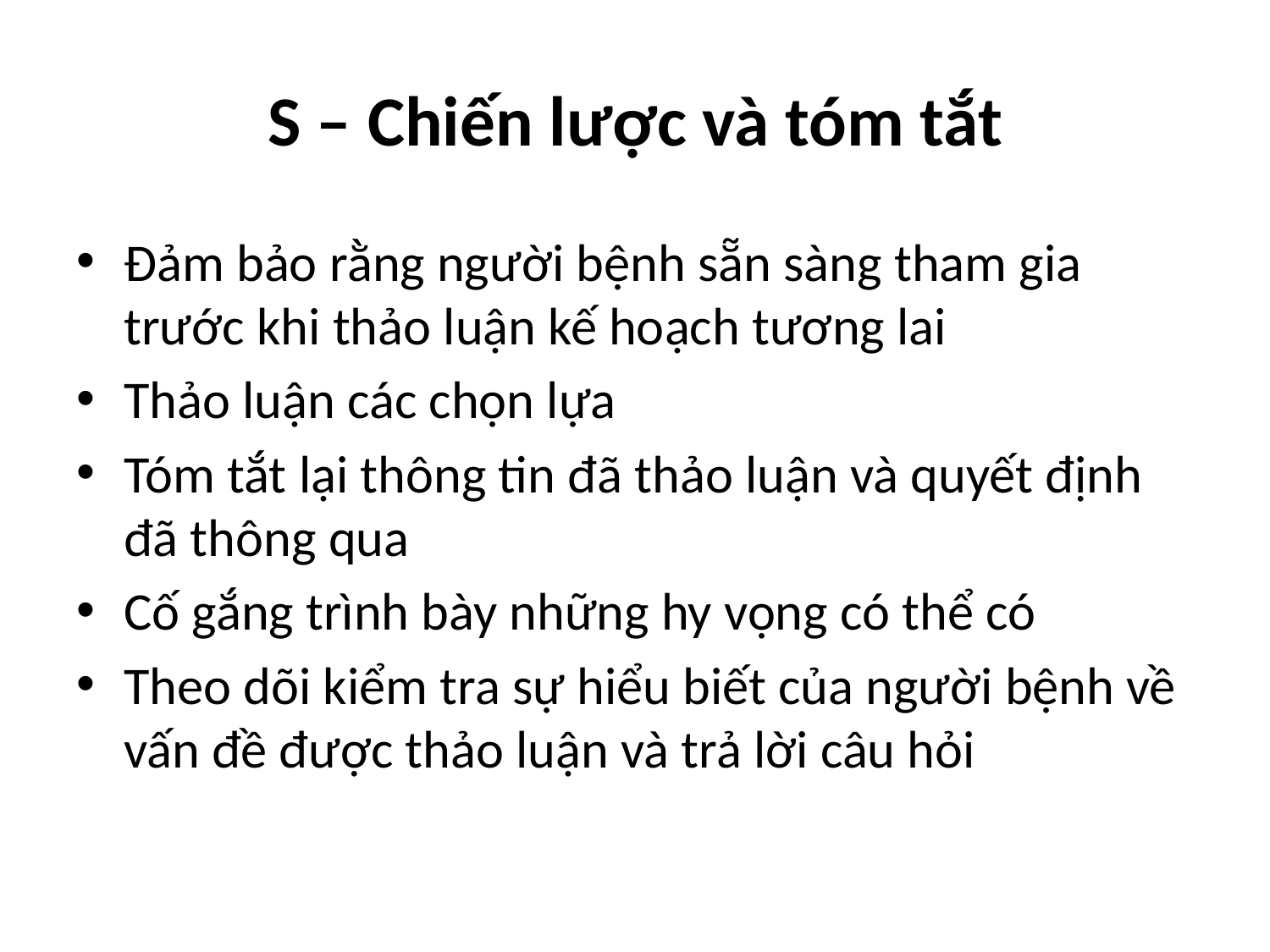

# S – Chiến lược và tóm tắt
Đảm bảo rằng người bệnh sẵn sàng tham gia trước khi thảo luận kế hoạch tương lai
Thảo luận các chọn lựa
Tóm tắt lại thông tin đã thảo luận và quyết định đã thông qua
Cố gắng trình bày những hy vọng có thể có
Theo dõi kiểm tra sự hiểu biết của người bệnh về vấn đề được thảo luận và trả lời câu hỏi